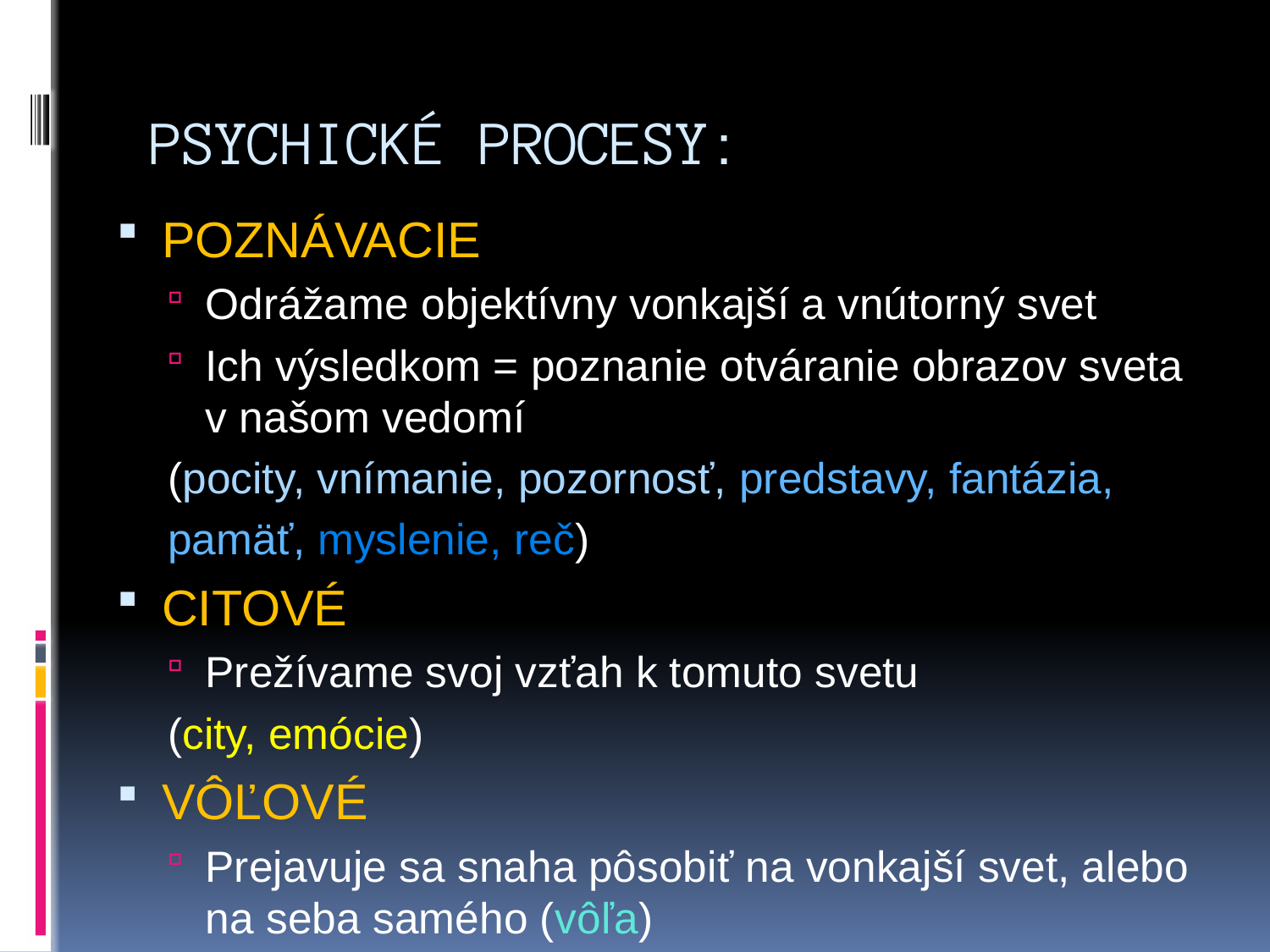

# PSYCHICKÉ PROCESY:
POZNÁVACIE
Odrážame objektívny vonkajší a vnútorný svet
Ich výsledkom = poznanie otváranie obrazov sveta v našom vedomí
(pocity, vnímanie, pozornosť, predstavy, fantázia,
pamäť, myslenie, reč)
CITOVÉ
Prežívame svoj vzťah k tomuto svetu
(city, emócie)
VÔĽOVÉ
Prejavuje sa snaha pôsobiť na vonkajší svet, alebo na seba samého (vôľa)